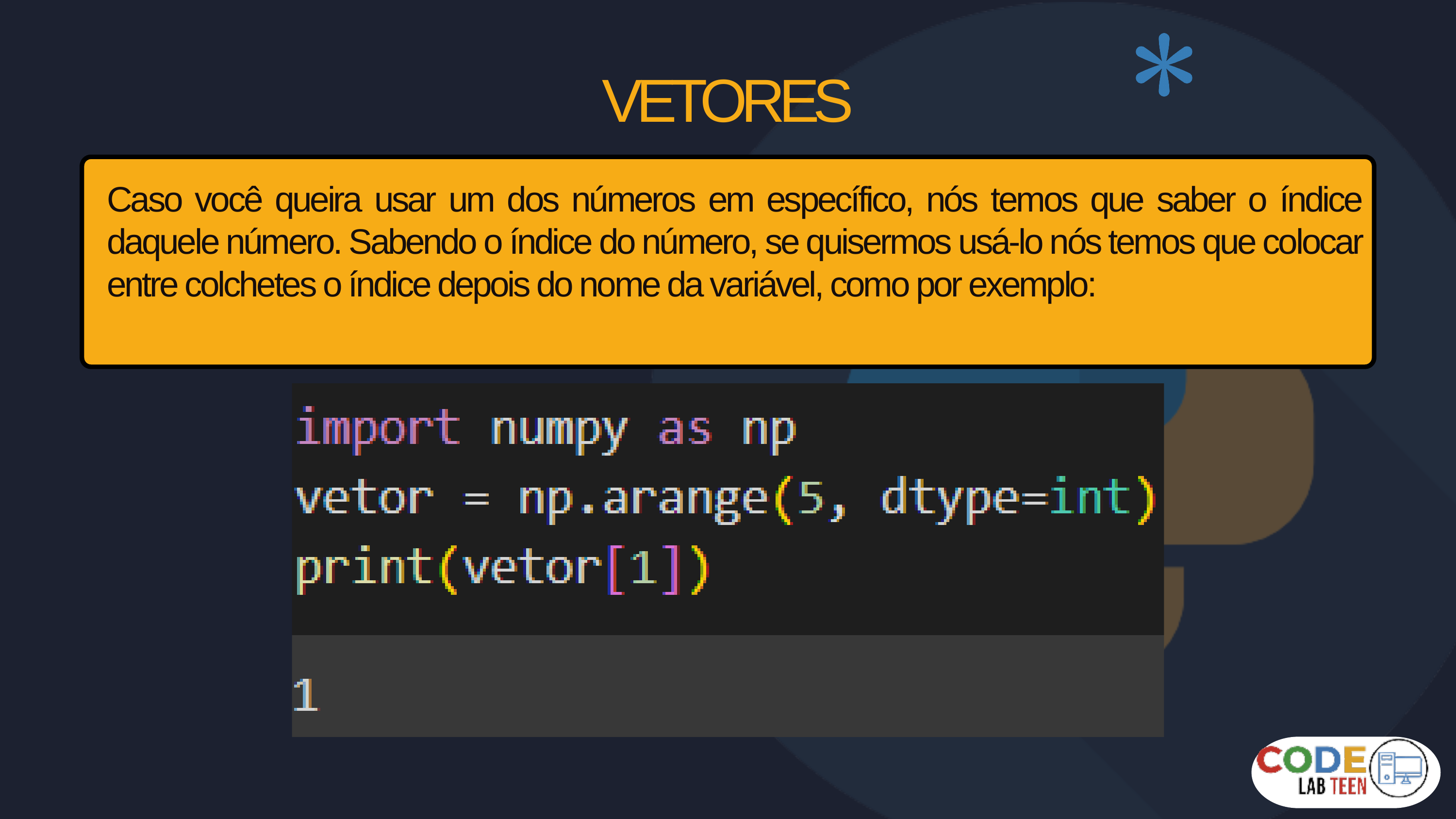

VETORES

Caso você queira usar um dos números em específico, nós temos que saber o índice daquele número. Sabendo o índice do número, se quisermos usá-lo nós temos que colocar entre colchetes o índice depois do nome da variável, como por exemplo: